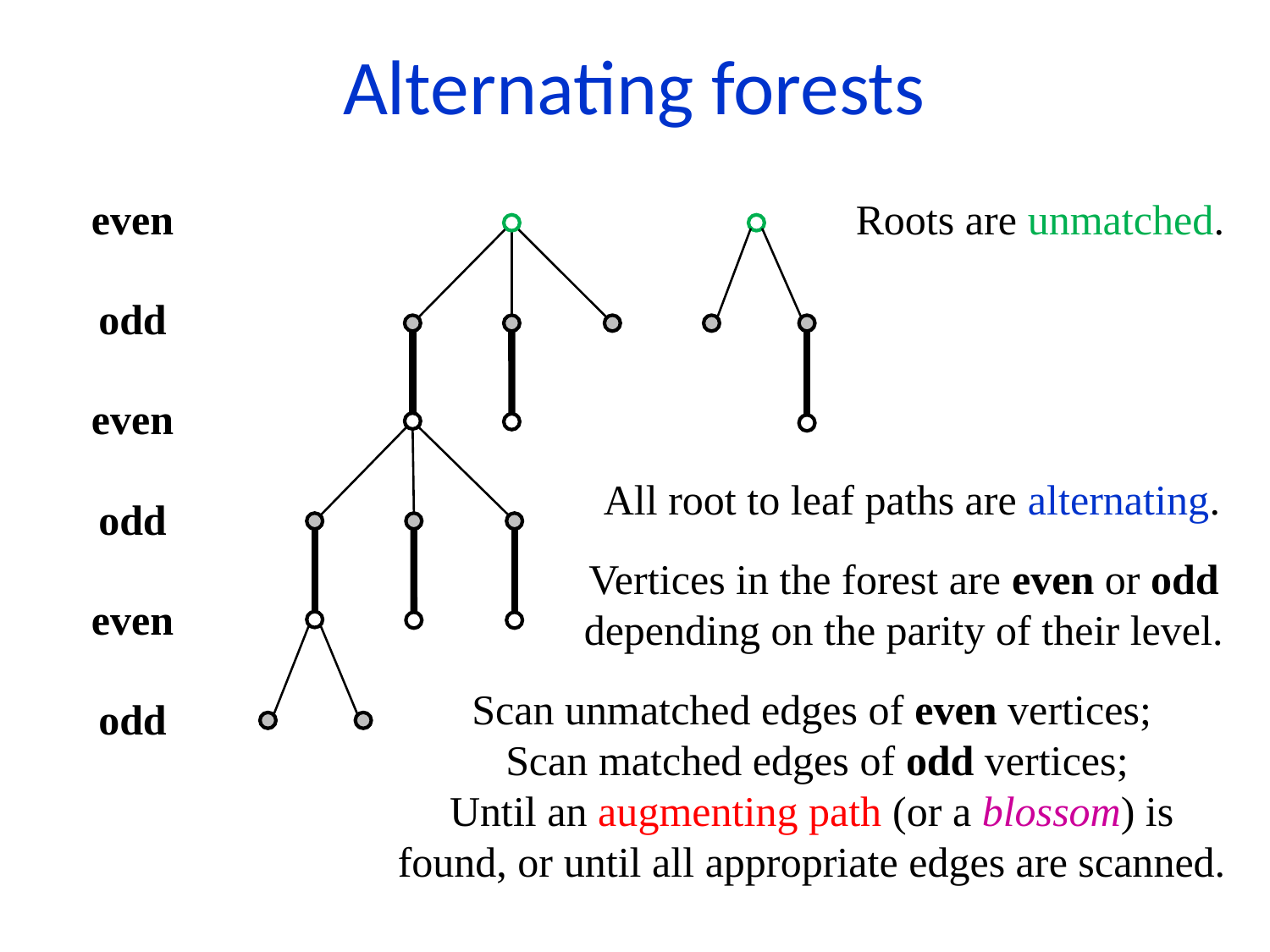

Alternating forests
even
odd
even
odd
even
odd
Roots are unmatched.

All root to leaf paths are alternating.

Vertices in the forest are even or odd depending on the parity of their level.

Scan unmatched edges of even vertices;
 Scan matched edges of odd vertices;
Until an augmenting path (or a blossom) is found, or until all appropriate edges are scanned.